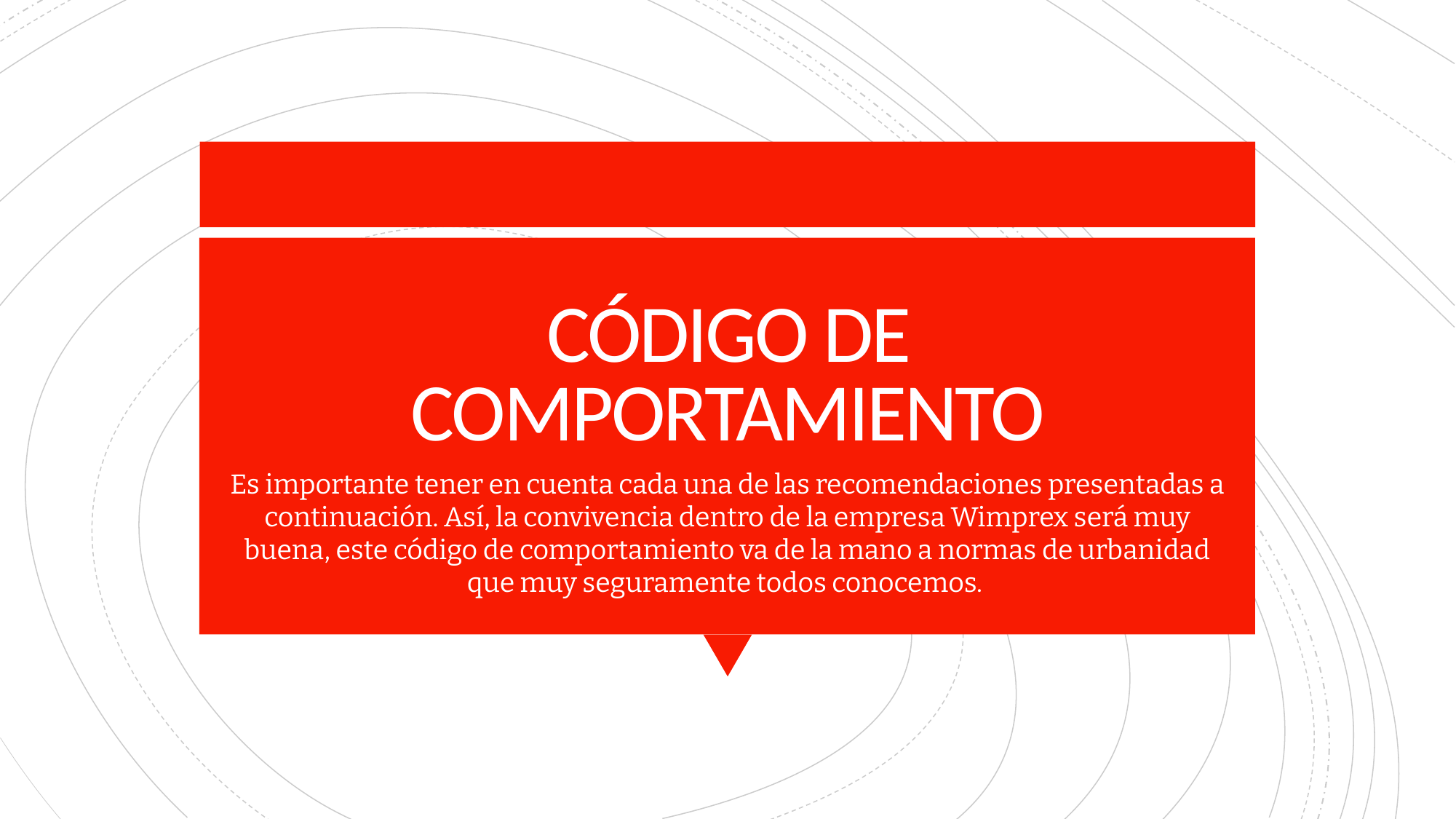

# CÓDIGO DE COMPORTAMIENTO
Es importante tener en cuenta cada una de las recomendaciones presentadas a continuación. Así, la convivencia dentro de la empresa Wimprex será muy buena, este código de comportamiento va de la mano a normas de urbanidad que muy seguramente todos conocemos.